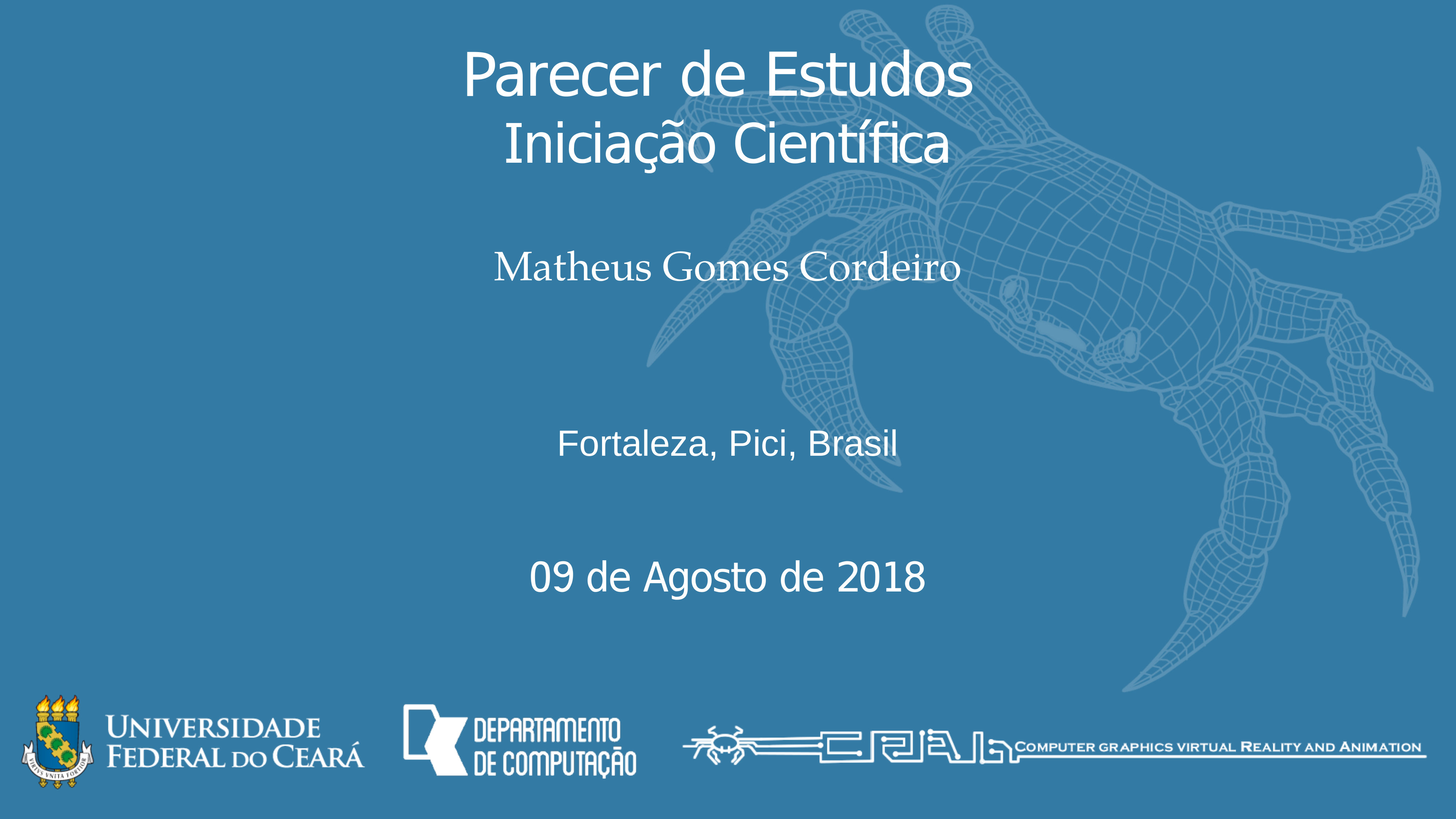

# Parecer de Estudos Iniciação Científica
Matheus Gomes Cordeiro

Fortaleza, Pici, Brasil

09 de Agosto de 2018